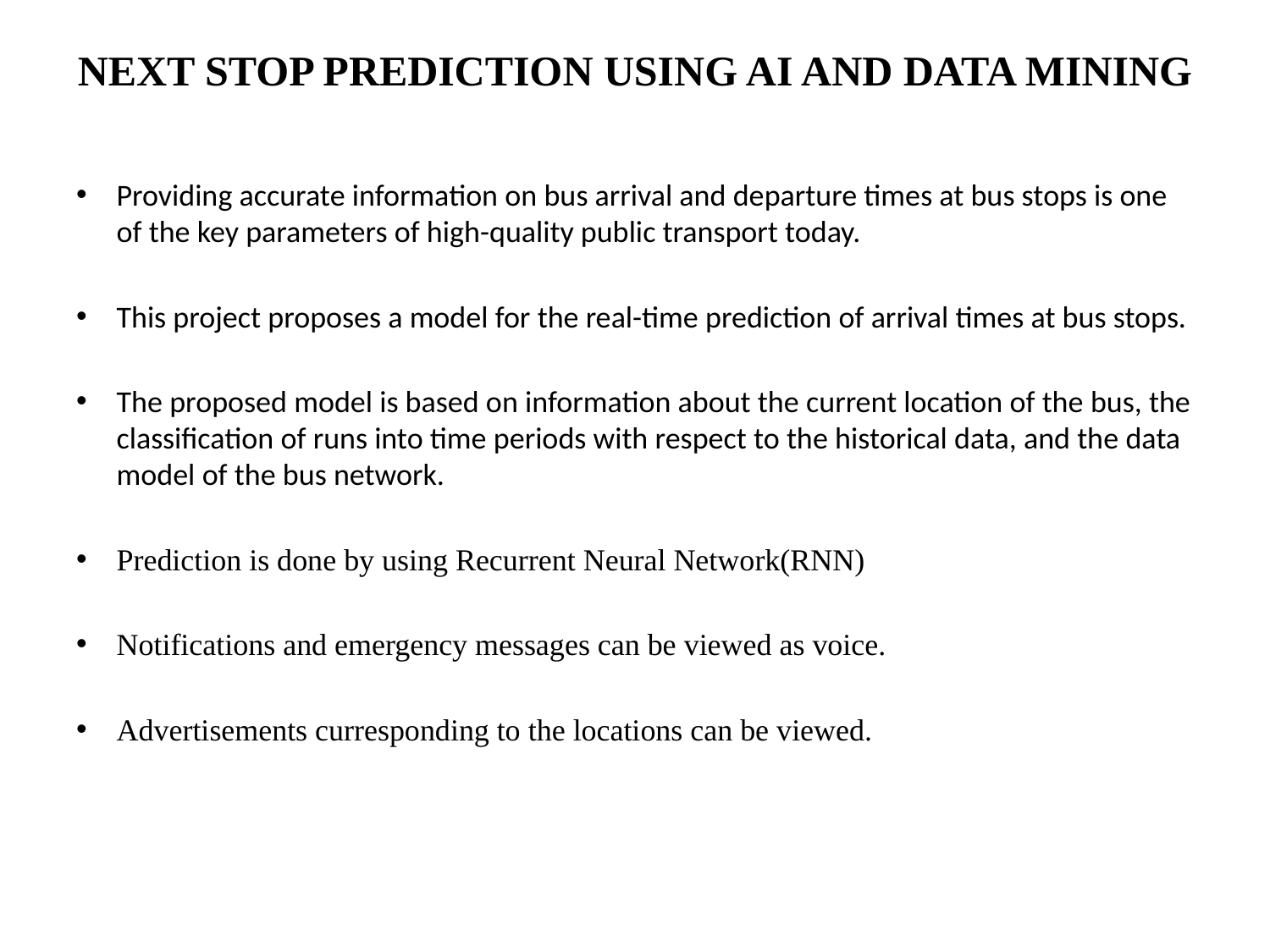

# NEXT STOP PREDICTION USING AI AND DATA MINING
Providing accurate information on bus arrival and departure times at bus stops is one of the key parameters of high-quality public transport today.

This project proposes a model for the real-time prediction of arrival times at bus stops.

The proposed model is based on information about the current location of the bus, the classification of runs into time periods with respect to the historical data, and the data model of the bus network.

Prediction is done by using Recurrent Neural Network(RNN)

Notifications and emergency messages can be viewed as voice.

Advertisements curresponding to the locations can be viewed.